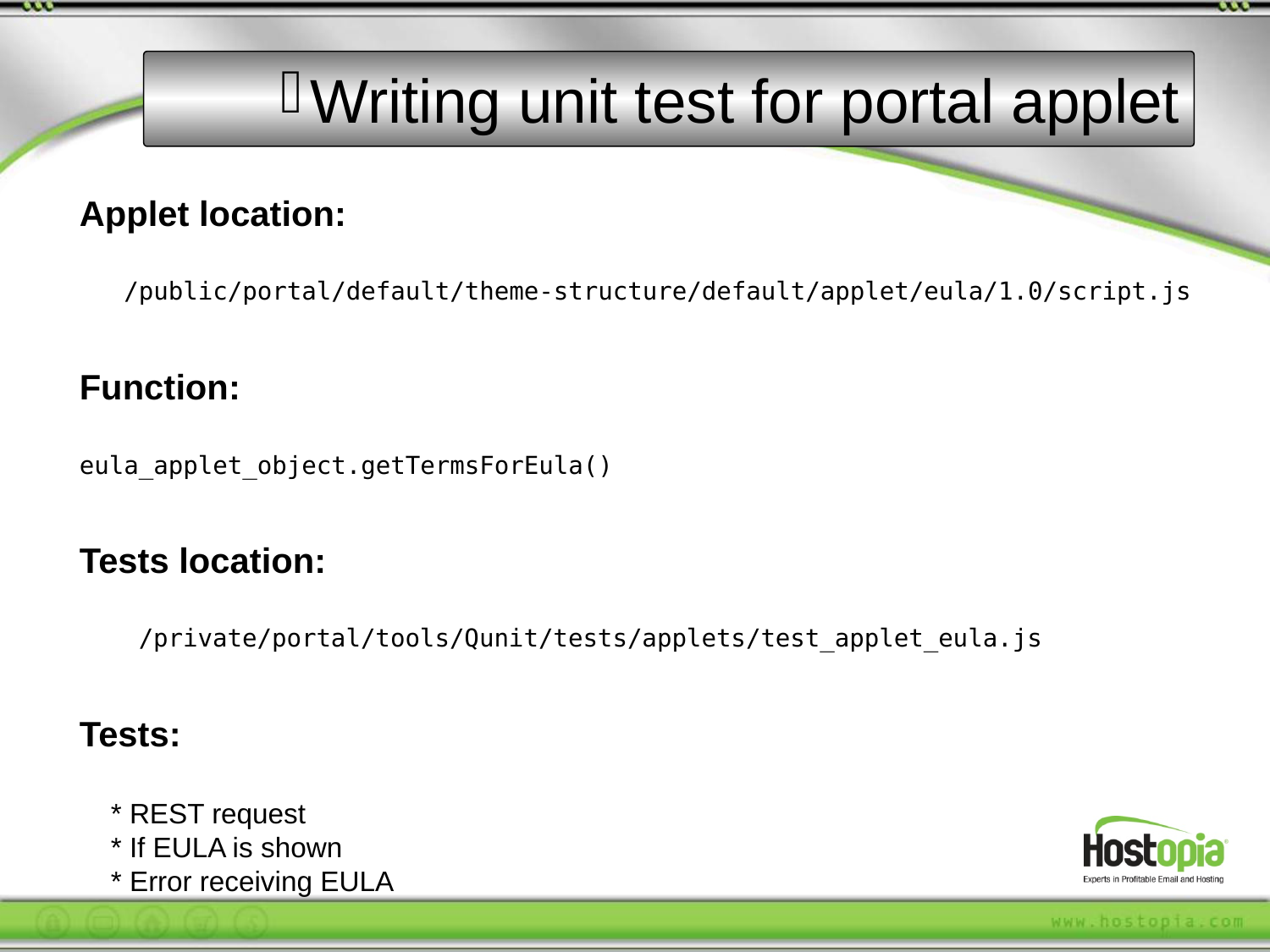

Writing unit test for portal applet
Applet location:

   /public/portal/default/theme-structure/default/applet/eula/1.0/script.js

Function:

eula_applet_object.getTermsForEula()

Tests location:

    /private/portal/tools/Qunit/tests/applets/test_applet_eula.js

Tests:

    * REST request
    * If EULA is shown
    * Error receiving EULA